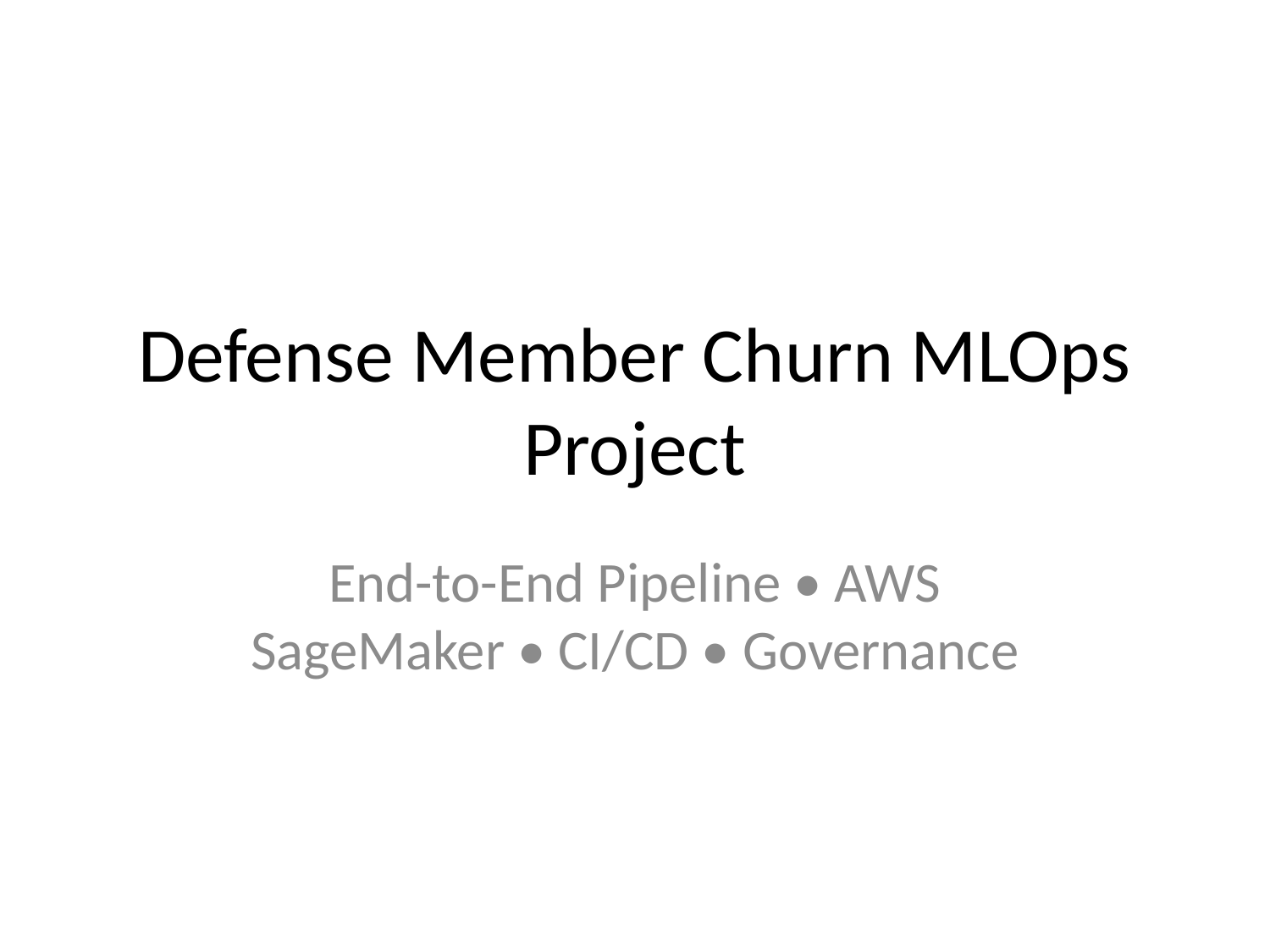

# Defense Member Churn MLOps Project
End-to-End Pipeline • AWS SageMaker • CI/CD • Governance